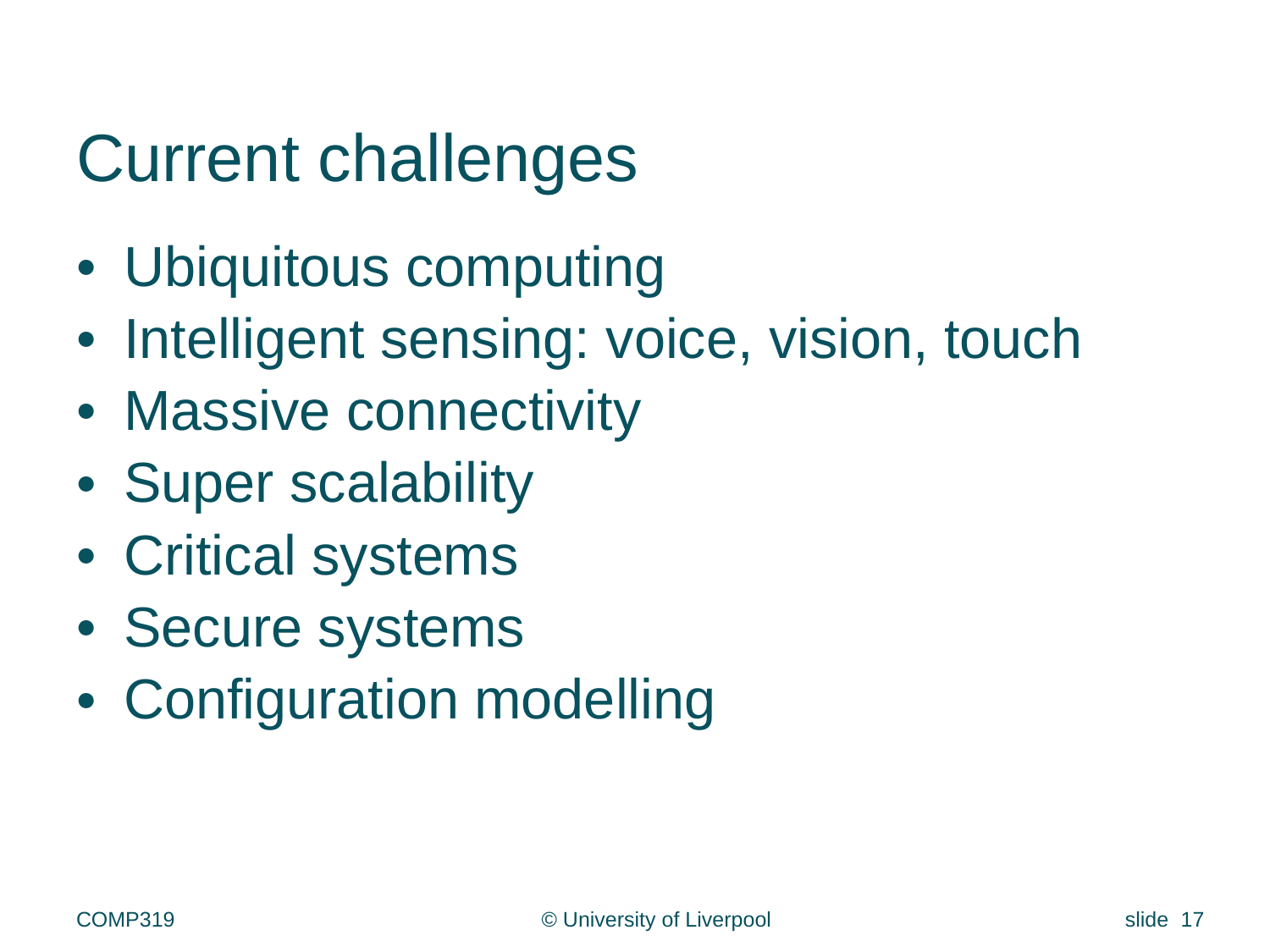

# Current challenges
Ubiquitous computing
Intelligent sensing: voice, vision, touch
Massive connectivity
Super scalability
Critical systems
Secure systems
Configuration modelling
COMP319
© University of Liverpool
slide  17